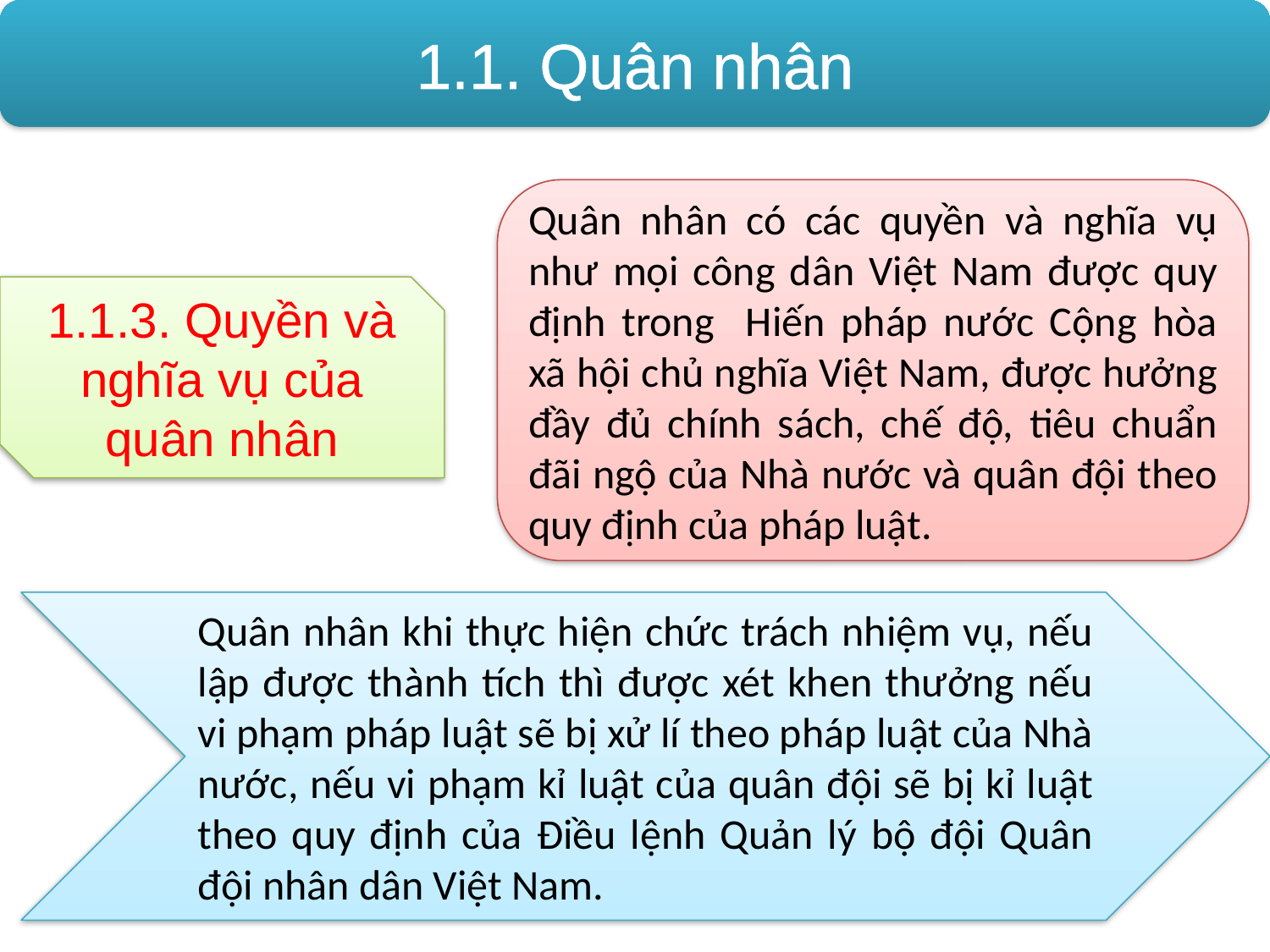

1.1. Quân nhân
Quân nhân có các quyền và nghĩa vụ như mọi công dân Việt Nam được quy định trong  Hiến pháp nước Cộng hòa xã hội chủ nghĩa Việt Nam, được hưởng đầy đủ chính sách, chế độ, tiêu chuẩn đãi ngộ của Nhà nước và quân đội theo quy định của pháp luật.
1.1.3. Quyền và nghĩa vụ của quân nhân
Quân nhân khi thực hiện chức trách nhiệm vụ, nếu lập được thành tích thì được xét khen thưởng nếu vi phạm pháp luật sẽ bị xử lí theo pháp luật của Nhà nước, nếu vi phạm kỉ luật của quân đội sẽ bị kỉ luật theo quy định của Điều lệnh Quản lý bộ đội Quân đội nhân dân Việt Nam.